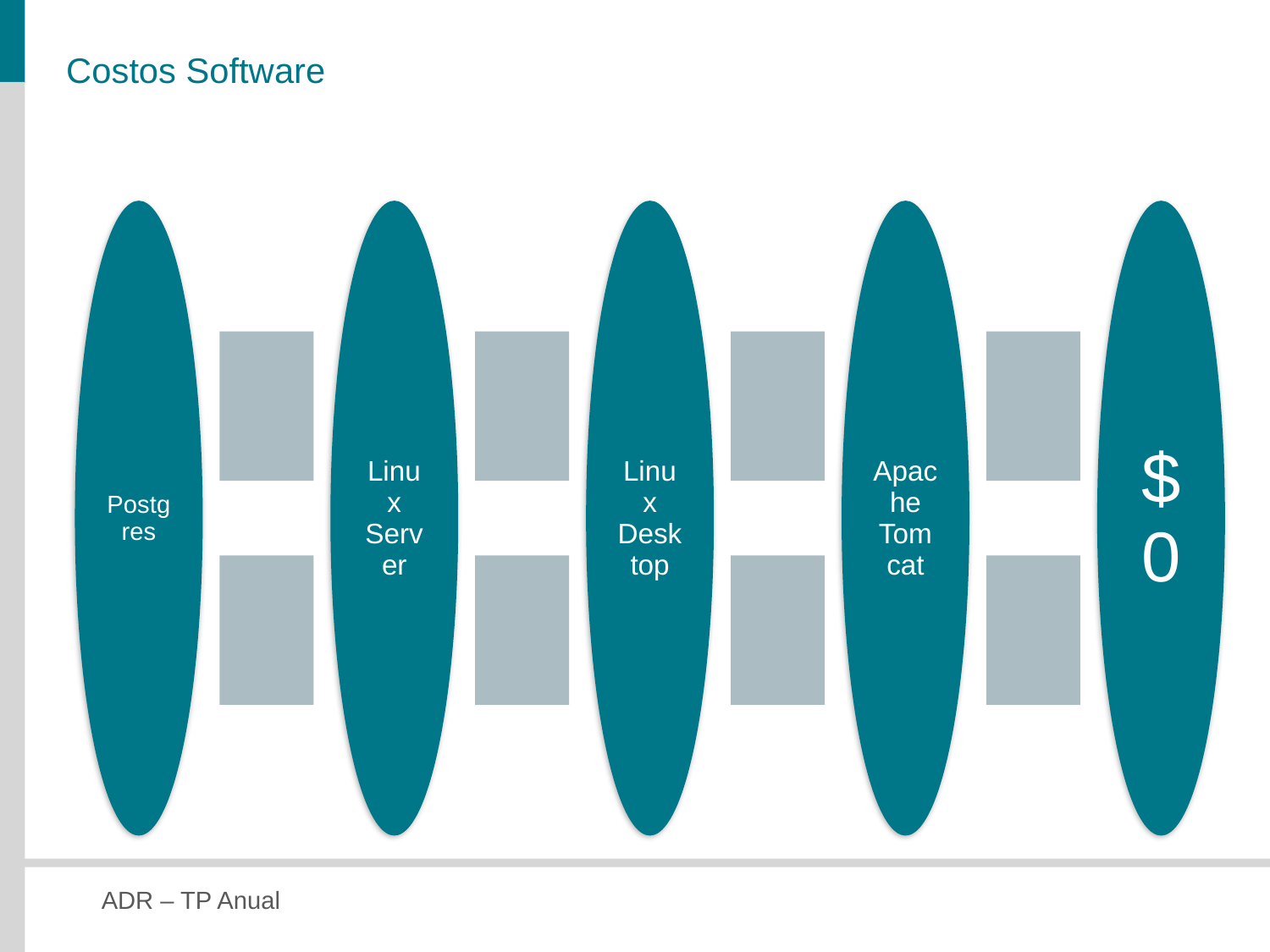

# Costos Software
Postgres
Linux Server
$0
Linux Desktop
Apache Tomcat